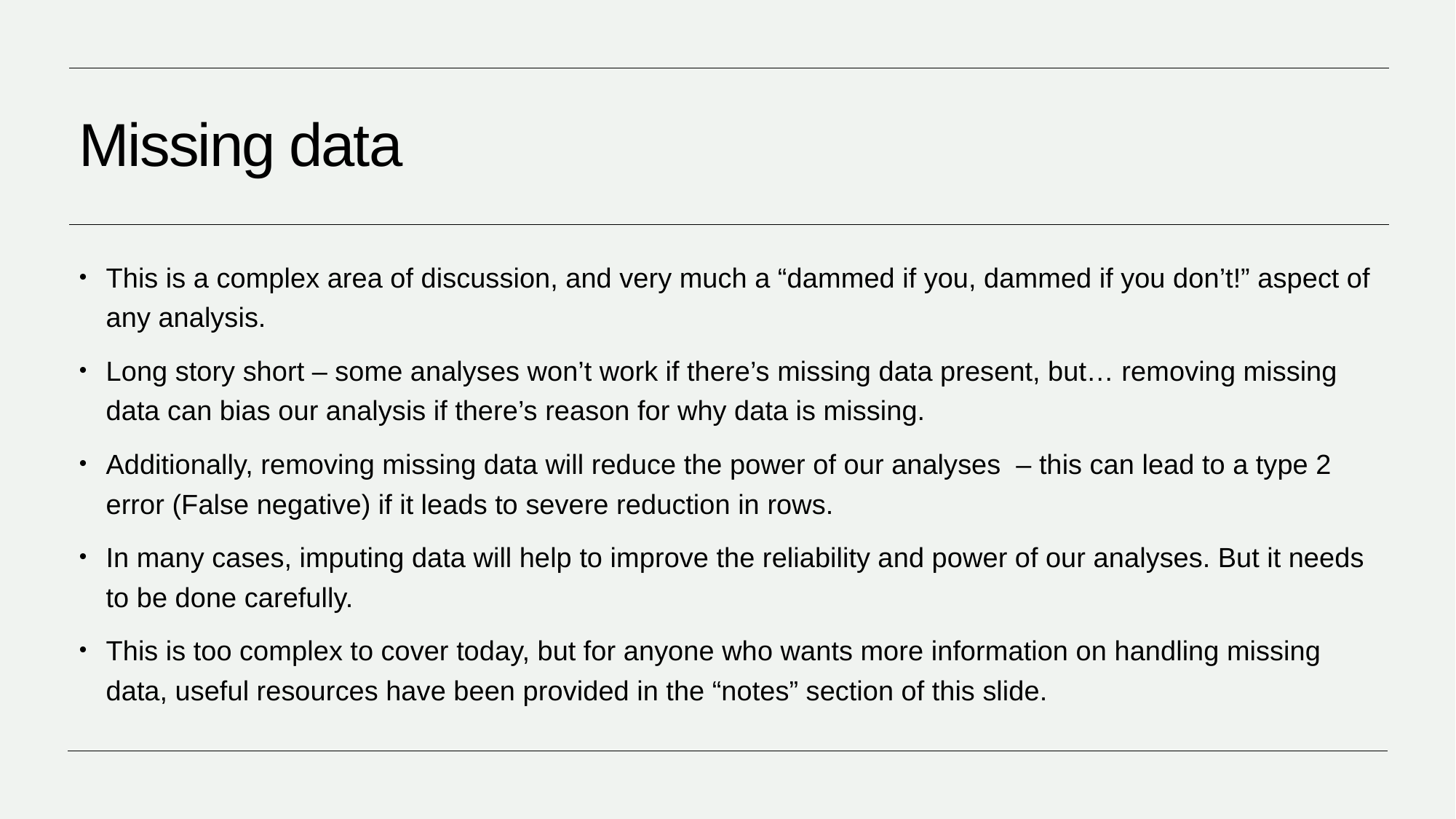

# Missing data
This is a complex area of discussion, and very much a “dammed if you, dammed if you don’t!” aspect of any analysis.
Long story short – some analyses won’t work if there’s missing data present, but… removing missing data can bias our analysis if there’s reason for why data is missing.
Additionally, removing missing data will reduce the power of our analyses  – this can lead to a type 2 error (False negative) if it leads to severe reduction in rows.
In many cases, imputing data will help to improve the reliability and power of our analyses. But it needs to be done carefully.
This is too complex to cover today, but for anyone who wants more information on handling missing data, useful resources have been provided in the “notes” section of this slide.